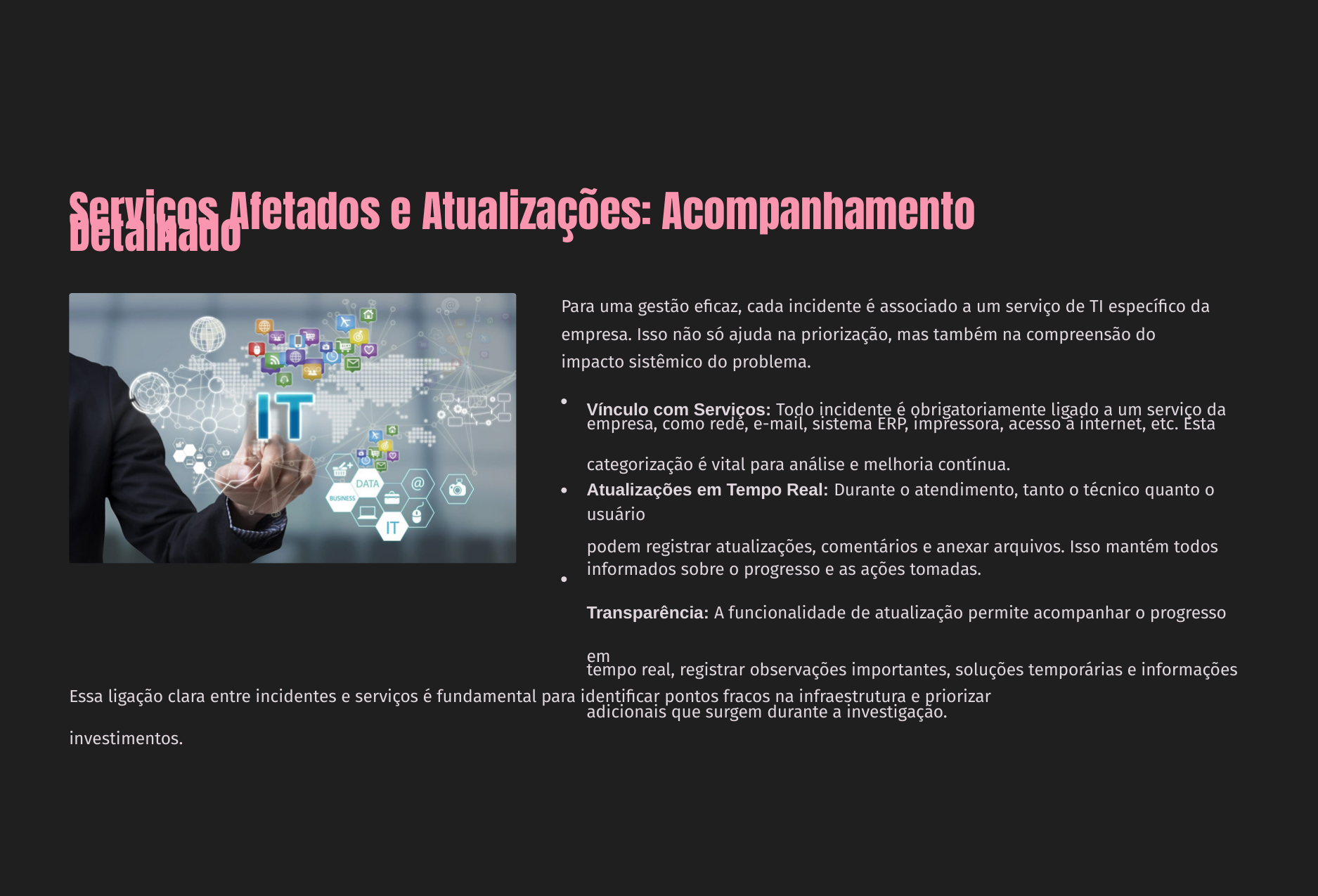

Serviços Afetados e Atualizações: Acompanhamento Detalhado

Para uma gestão eficaz, cada incidente é associado a um serviço de TI específico da empresa. Isso não só ajuda na priorização, mas também na compreensão do impacto sistêmico do problema.

Vínculo com Serviços: Todo incidente é obrigatoriamente ligado a um serviço da
empresa, como rede, e-mail, sistema ERP, impressora, acesso à internet, etc. Esta
categorização é vital para análise e melhoria contínua.
Atualizações em Tempo Real: Durante o atendimento, tanto o técnico quanto o usuário
podem registrar atualizações, comentários e anexar arquivos. Isso mantém todos
informados sobre o progresso e as ações tomadas.
Transparência: A funcionalidade de atualização permite acompanhar o progresso em
tempo real, registrar observações importantes, soluções temporárias e informações
adicionais que surgem durante a investigação.

Essa ligação clara entre incidentes e serviços é fundamental para identificar pontos fracos na infraestrutura e priorizar investimentos.